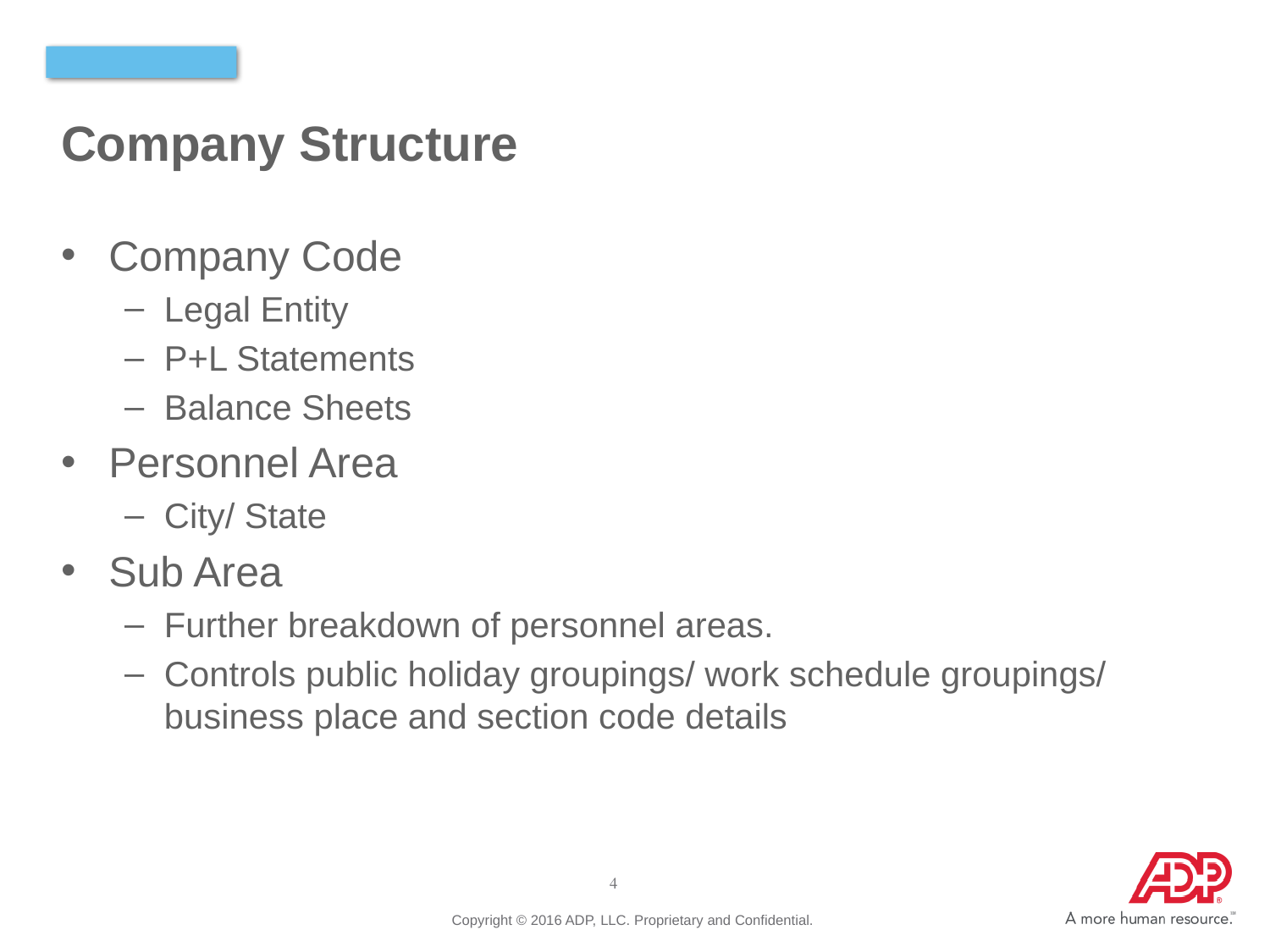

# Company Structure
Company Code
Legal Entity
P+L Statements
Balance Sheets
Personnel Area
City/ State
Sub Area
Further breakdown of personnel areas.
Controls public holiday groupings/ work schedule groupings/ business place and section code details